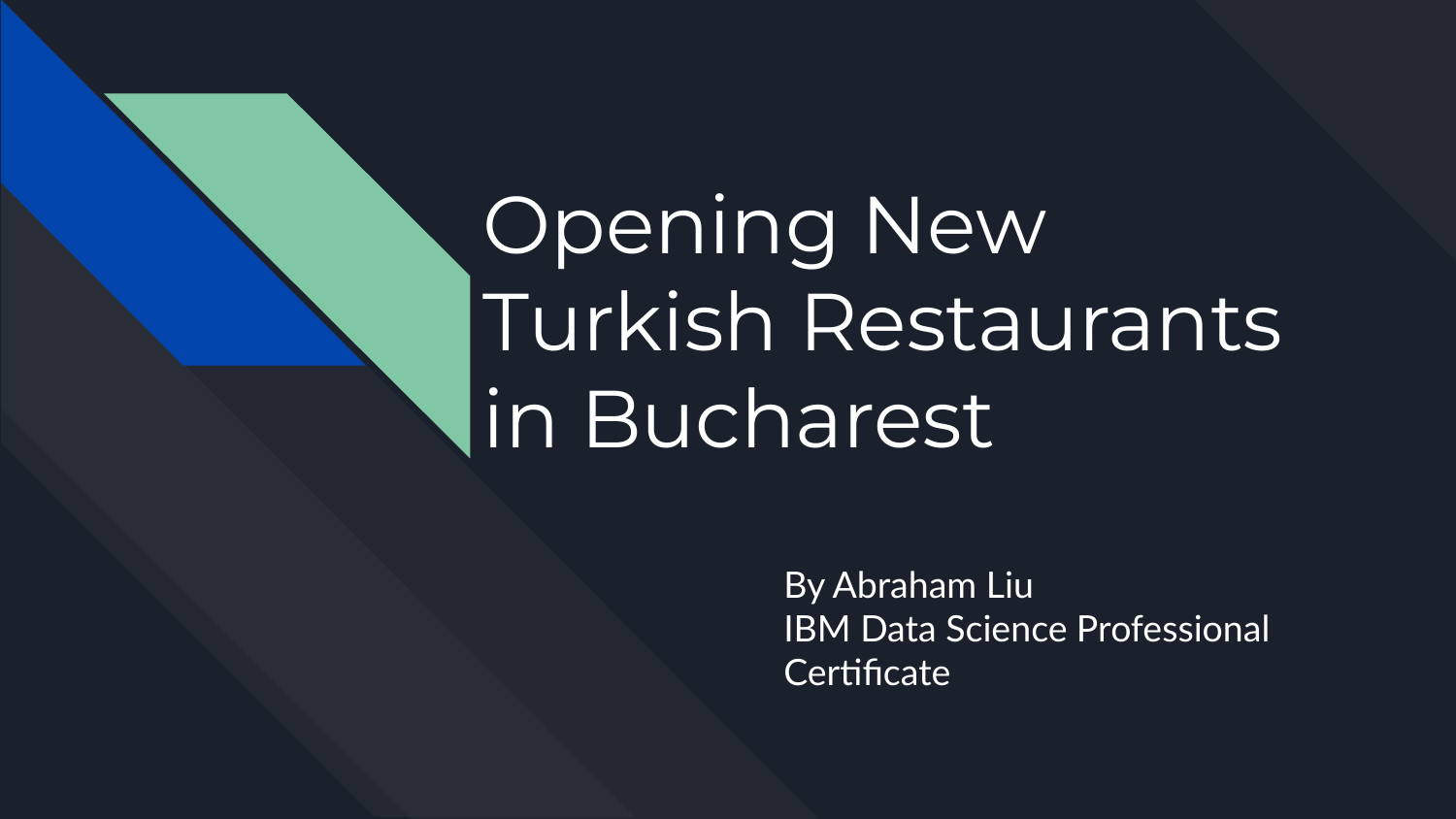

# Opening New Turkish Restaurants in Bucharest
By Abraham Liu
IBM Data Science Professional Certificate